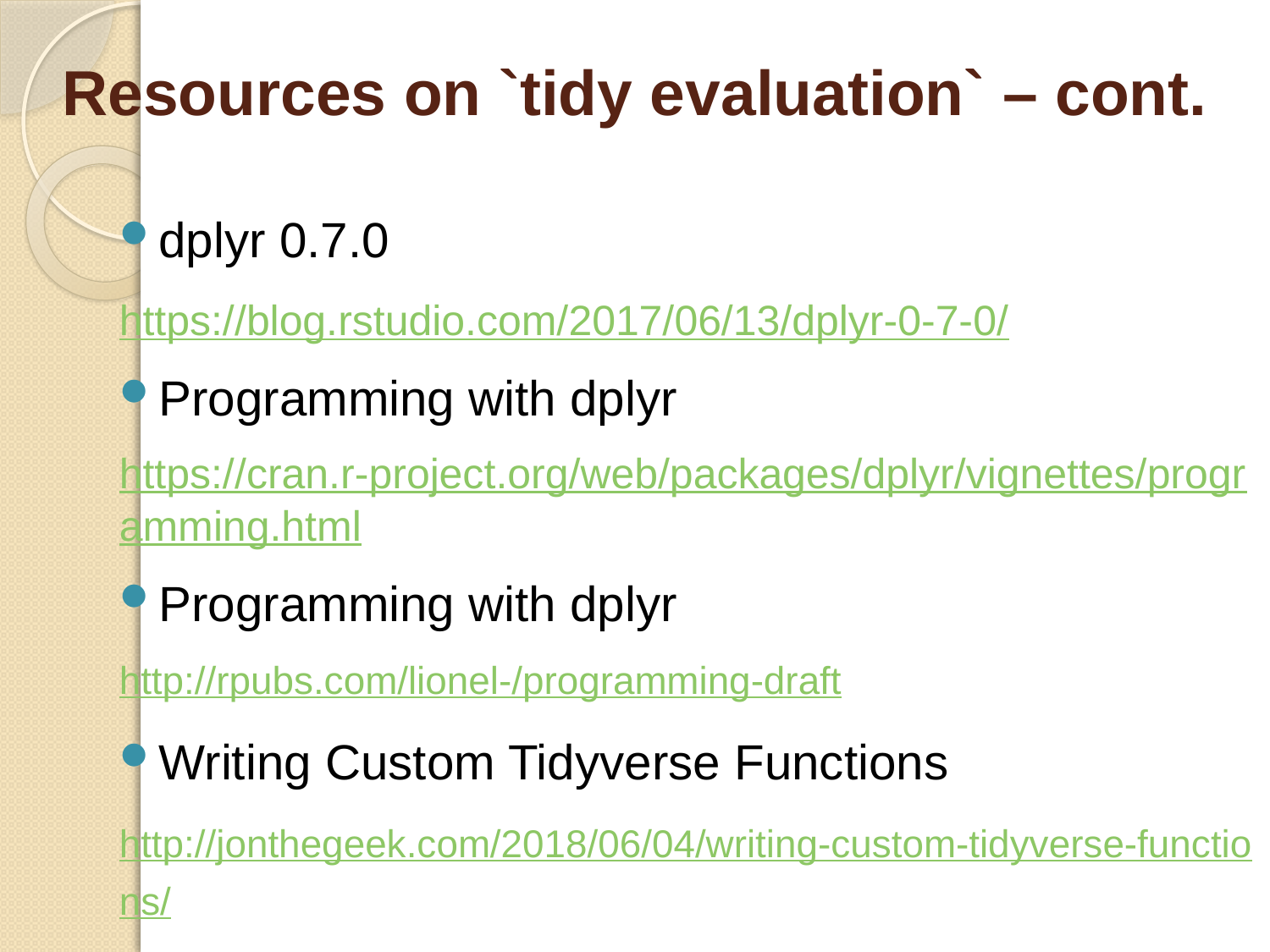

# Resources on `tidy evaluation` – cont.
dplyr 0.7.0
https://blog.rstudio.com/2017/06/13/dplyr-0-7-0/
Programming with dplyr
https://cran.r-project.org/web/packages/dplyr/vignettes/programming.html
Programming with dplyr
http://rpubs.com/lionel-/programming-draft
Writing Custom Tidyverse Functions
http://jonthegeek.com/2018/06/04/writing-custom-tidyverse-functions/